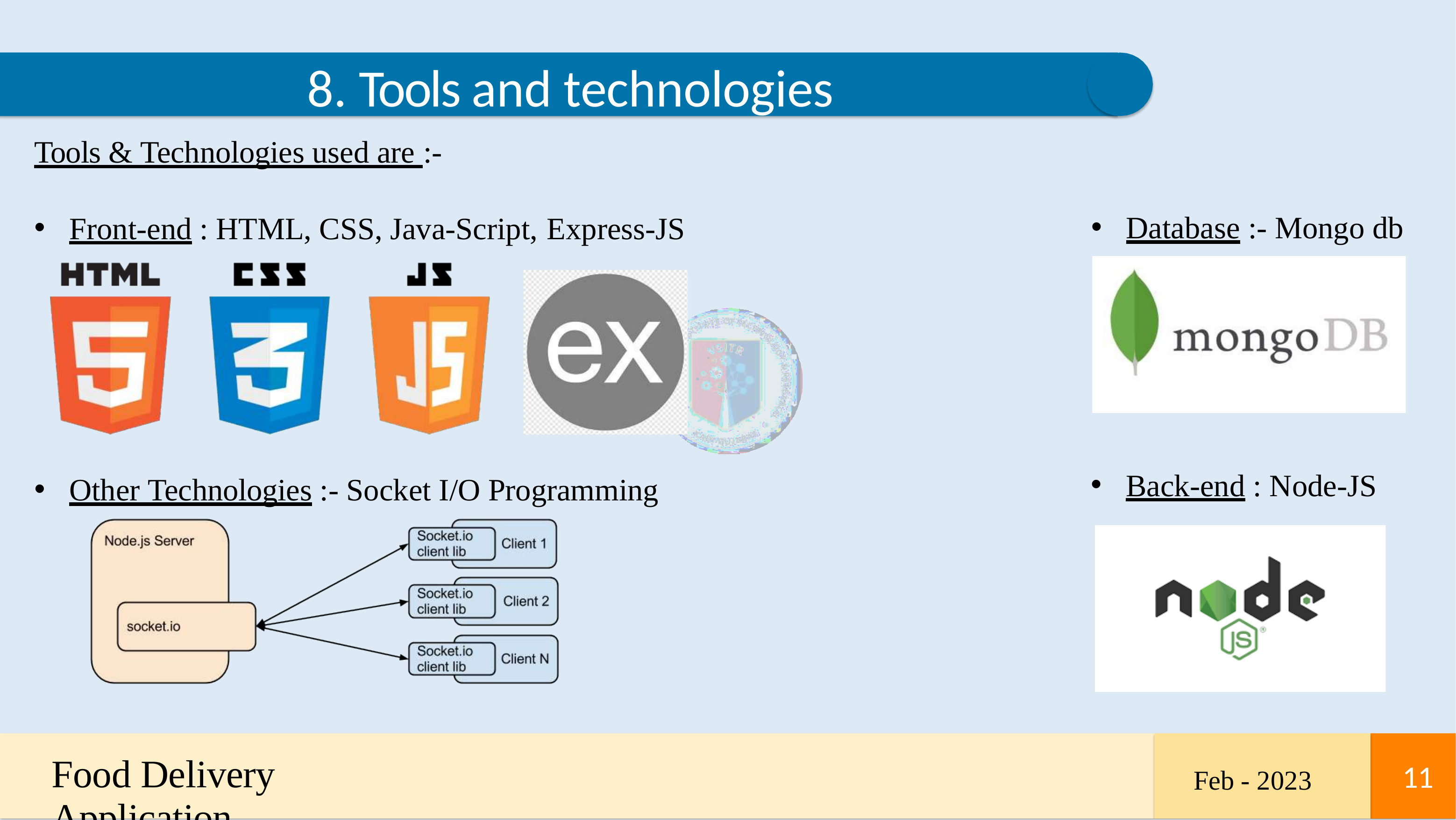

# 8. Tools and technologies
Tools & Technologies used are :-

Front-end : HTML, CSS, Java-Script, Express-JS
Database :- Mongo db
Back-end : Node-JS
Other Technologies :- Socket I/O Programming

Food Delivery Application
11
Feb - 2023